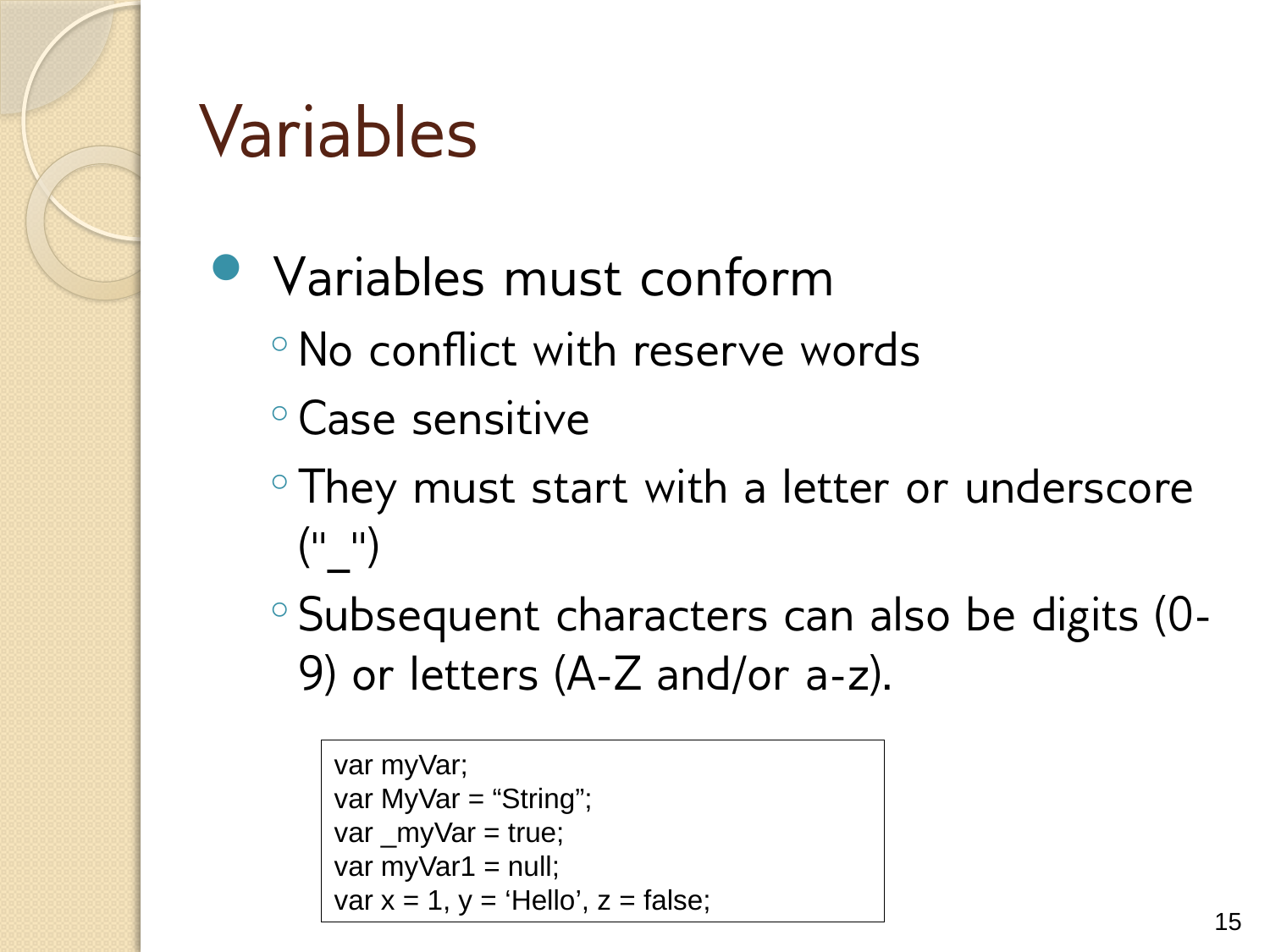

Variables
Variables must conform
No conflict with reserve words
Case sensitive
They must start with a letter or underscore ("_")
Subsequent characters can also be digits (0-9) or letters (A-Z and/or a-z).
var myVar;
var MyVar = “String”;
var _myVar = true;
var myVar1 = null;
var x = 1, y = ‘Hello’, z = false;
15